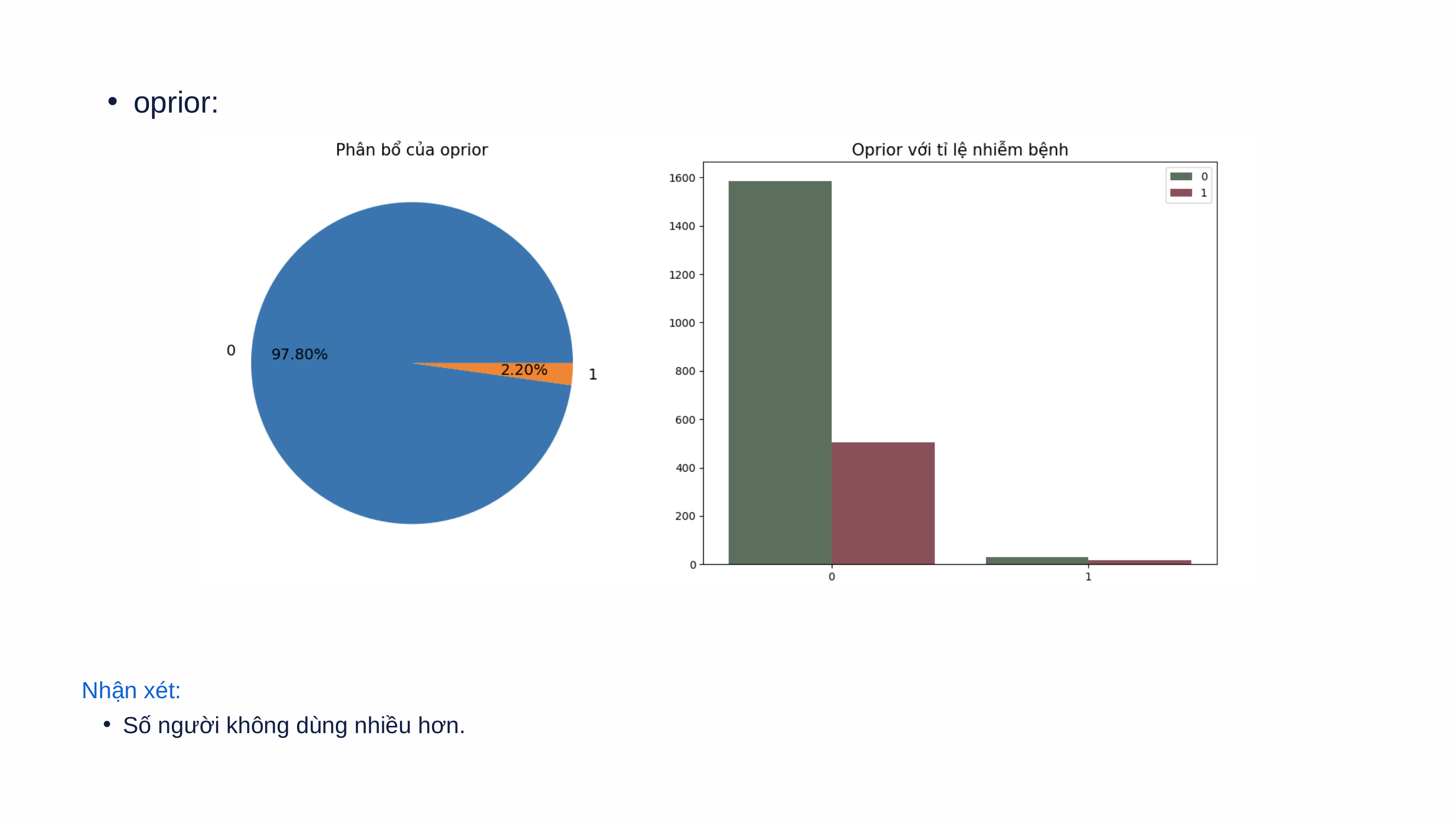

oprior:

Nhận xét:
Số người không dùng nhiều hơn.